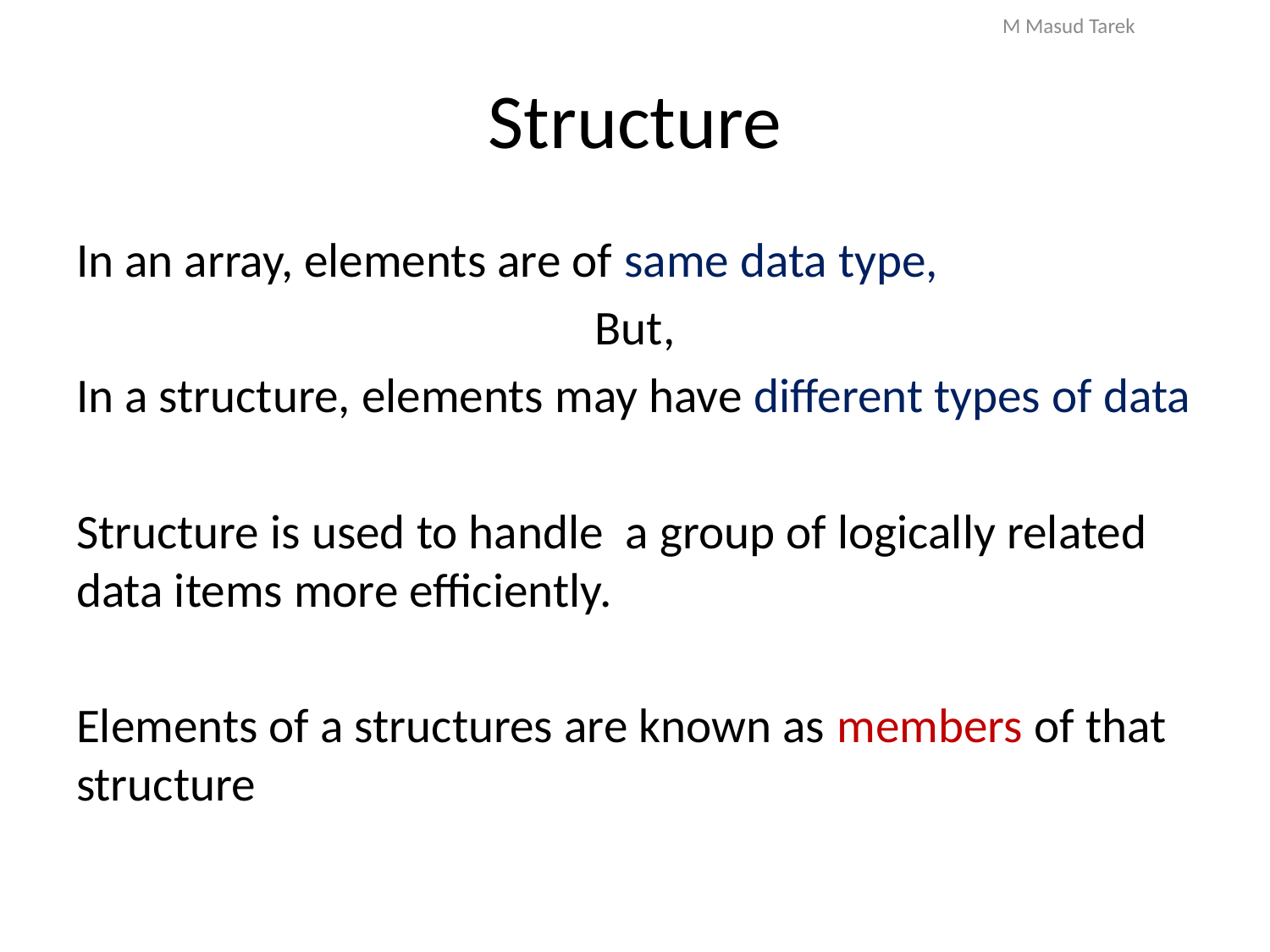

M Masud Tarek
# Structure
In an array, elements are of same data type,
But,
In a structure, elements may have different types of data

Structure is used to handle  a group of logically related data items more efficiently.

Elements of a structures are known as members of that structure